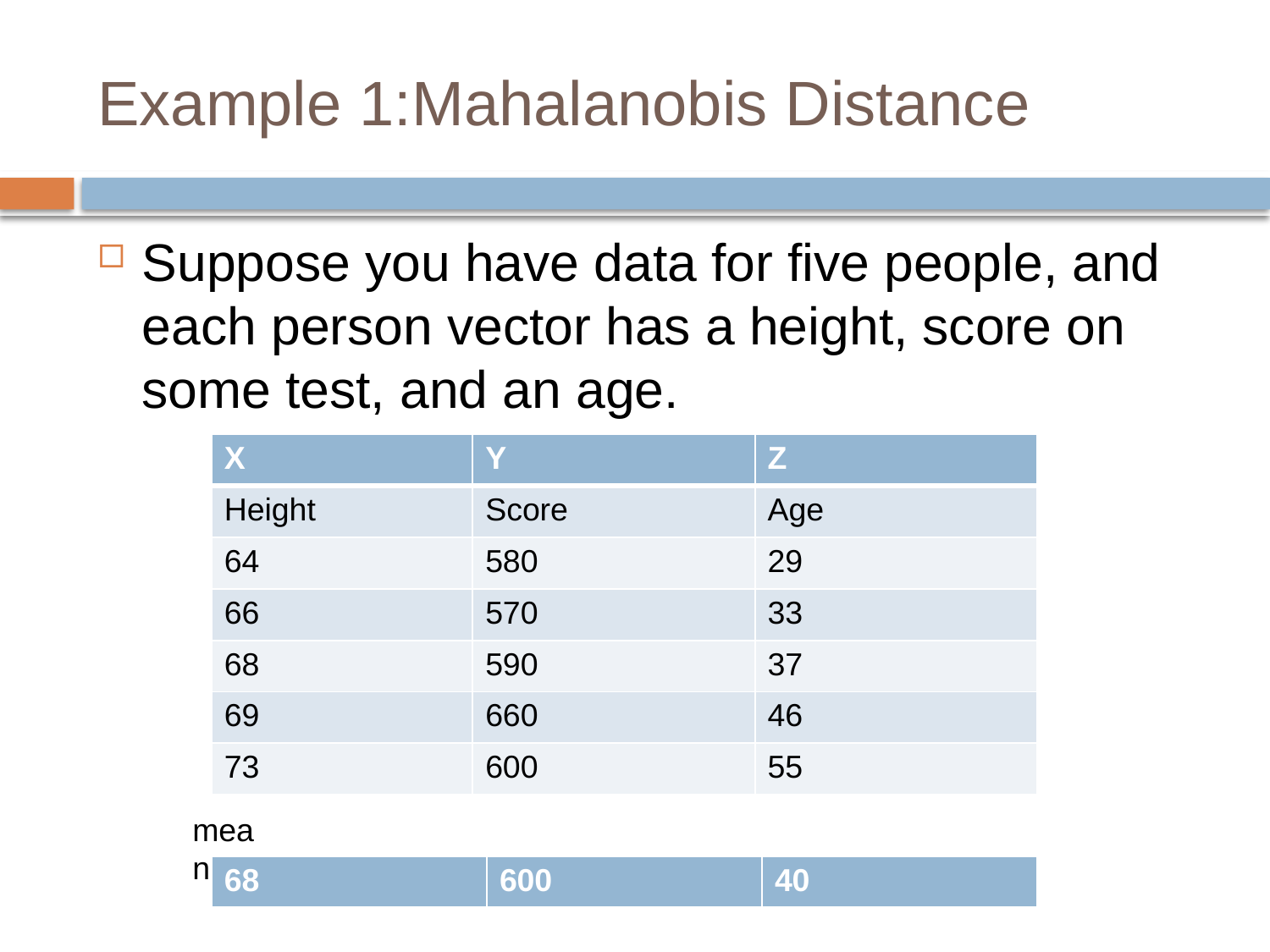

# Example 1:Mahalanobis Distance
Suppose you have data for five people, and each person vector has a height, score on some test, and an age.
| X | Y | Z |
| --- | --- | --- |
| Height | Score | Age |
| 64 | 580 | 29 |
| 66 | 570 | 33 |
| 68 | 590 | 37 |
| 69 | 660 | 46 |
| 73 | 600 | 55 |
mean
| 68 | 600 | 40 |
| --- | --- | --- |